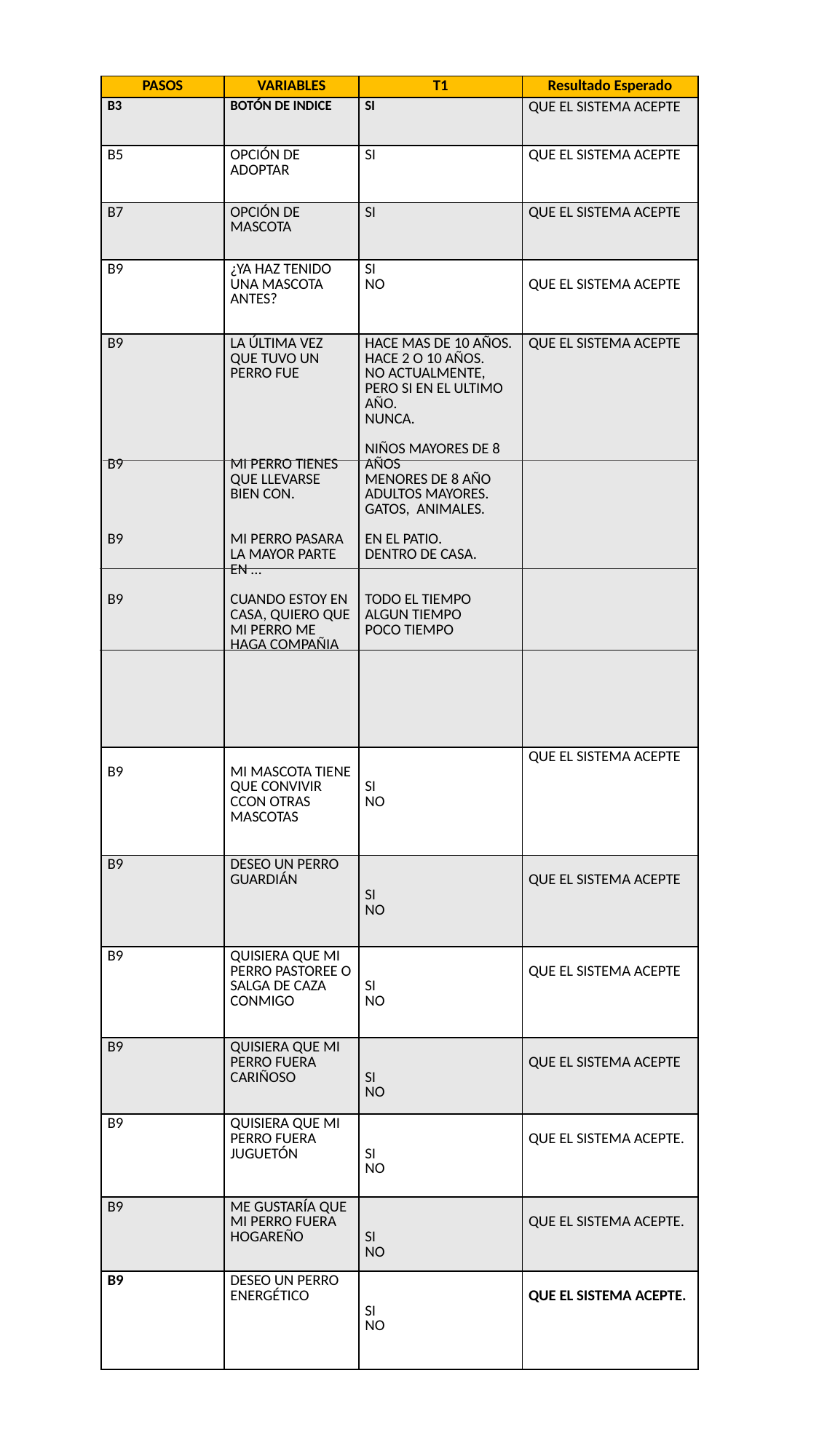

| PASOS | VARIABLES | T1 | Resultado Esperado |
| --- | --- | --- | --- |
| B3 | BOTÓN DE INDICE | SI | QUE EL SISTEMA ACEPTE |
| B5 | OPCIÓN DE ADOPTAR | SI | QUE EL SISTEMA ACEPTE |
| B7 | OPCIÓN DE MASCOTA | SI | QUE EL SISTEMA ACEPTE |
| B9 | ¿YA HAZ TENIDO UNA MASCOTA ANTES? | SI NO | QUE EL SISTEMA ACEPTE |
| B9 B9 B9 B9 | LA ÚLTIMA VEZ QUE TUVO UN PERRO FUE MI PERRO TIENES QUE LLEVARSE BIEN CON. MI PERRO PASARA LA MAYOR PARTE EN … CUANDO ESTOY EN CASA, QUIERO QUE MI PERRO ME HAGA COMPAÑIA | HACE MAS DE 10 AÑOS. HACE 2 O 10 AÑOS. NO ACTUALMENTE, PERO SI EN EL ULTIMO AÑO. NUNCA. NIÑOS MAYORES DE 8 AÑOS MENORES DE 8 AÑO ADULTOS MAYORES. GATOS, ANIMALES. EN EL PATIO. DENTRO DE CASA. TODO EL TIEMPO ALGUN TIEMPO POCO TIEMPO | QUE EL SISTEMA ACEPTE |
| B9 | MI MASCOTA TIENE QUE CONVIVIR CCON OTRAS MASCOTAS | SI NO | QUE EL SISTEMA ACEPTE |
| B9 | DESEO UN PERRO GUARDIÁN | SI NO | QUE EL SISTEMA ACEPTE |
| B9 | QUISIERA QUE MI PERRO PASTOREE O SALGA DE CAZA CONMIGO | SI NO | QUE EL SISTEMA ACEPTE |
| B9 | QUISIERA QUE MI PERRO FUERA CARIÑOSO | SI NO | QUE EL SISTEMA ACEPTE |
| B9 | QUISIERA QUE MI PERRO FUERA JUGUETÓN | SI NO | QUE EL SISTEMA ACEPTE. |
| B9 | ME GUSTARÍA QUE MI PERRO FUERA HOGAREÑO | SI NO | QUE EL SISTEMA ACEPTE. |
| B9 | DESEO UN PERRO ENERGÉTICO | SI NO | QUE EL SISTEMA ACEPTE. |